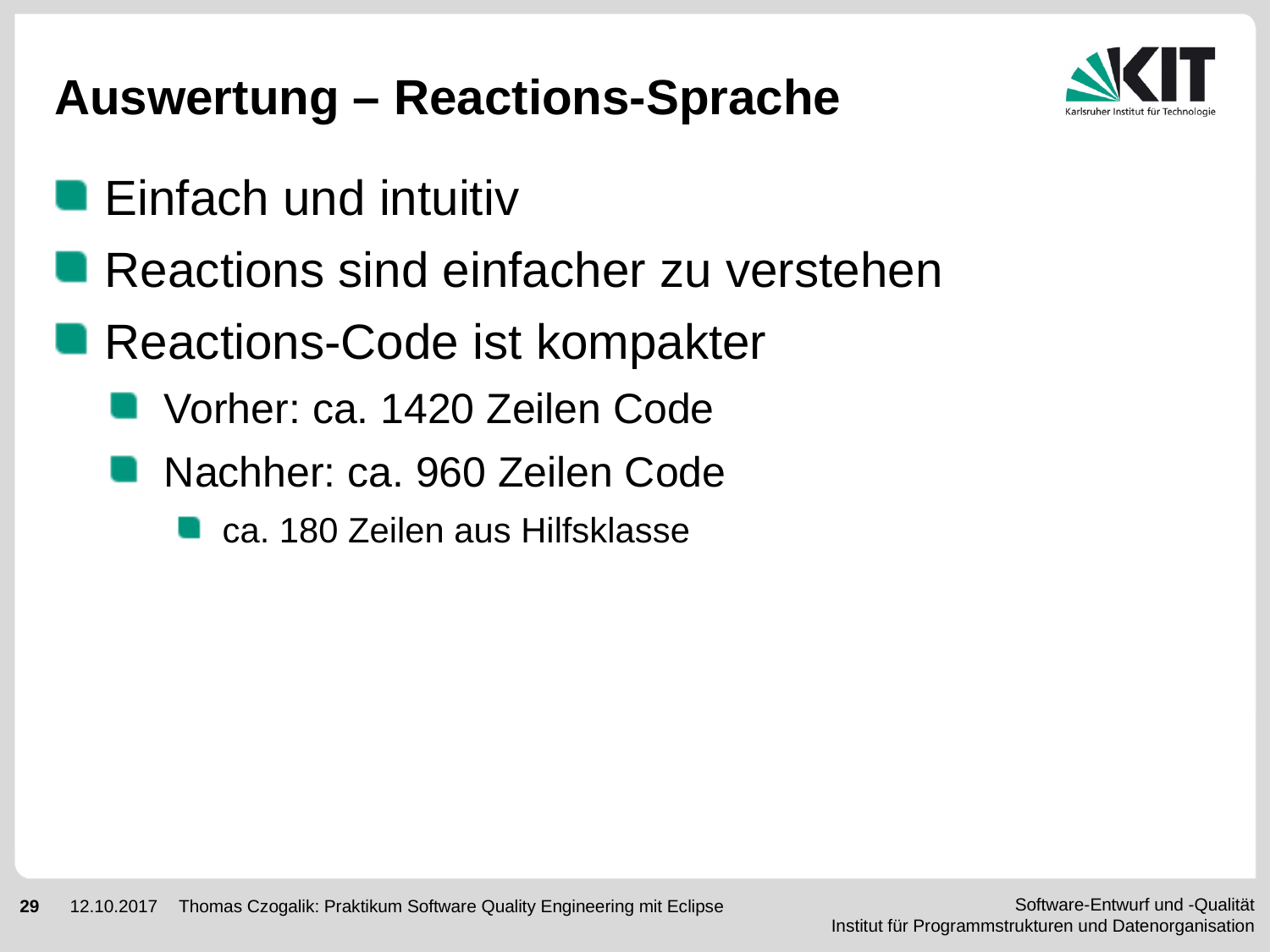

# Auswertung – Reactions-Sprache
Einfach und intuitiv
Reactions sind einfacher zu verstehen
Reactions-Code ist kompakter
Vorher: ca. 1420 Zeilen Code
Nachher: ca. 960 Zeilen Code
ca. 180 Zeilen aus Hilfsklasse
Thomas Czogalik: Praktikum Software Quality Engineering mit Eclipse